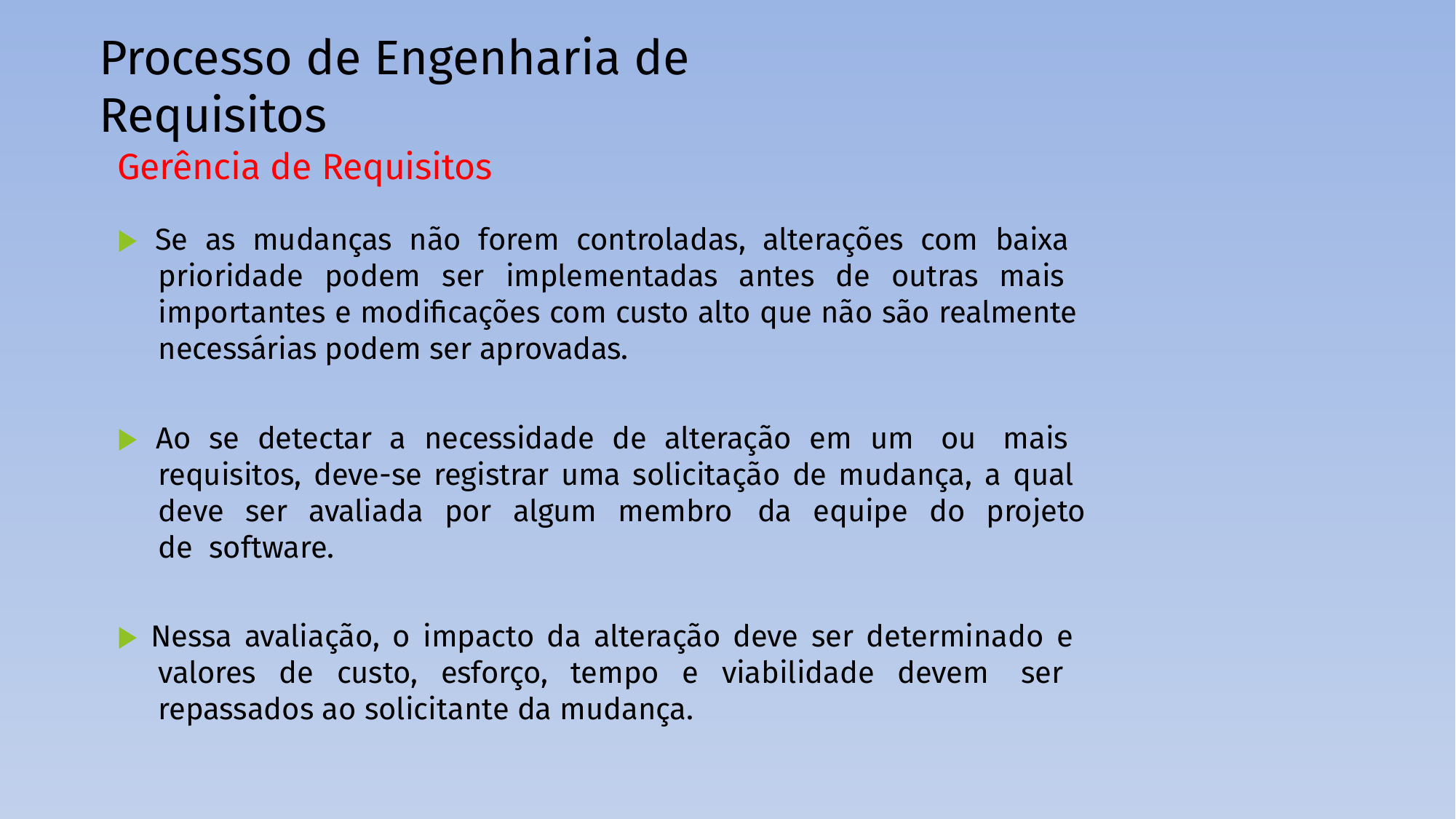

# Processo de Engenharia de Requisitos
Gerência de Requisitos
▶ Se as mudanças não forem controladas, alterações com baixa  prioridade podem ser implementadas antes de outras mais  importantes e modificações com custo alto que não são realmente  necessárias podem ser aprovadas.

▶ Ao se detectar a necessidade de alteração em um ou mais  requisitos, deve-se registrar uma solicitação de mudança, a qual  deve ser avaliada por algum membro  da equipe do projeto de  software.

▶ Nessa avaliação, o impacto da alteração deve ser determinado e  valores de custo, esforço, tempo e viabilidade devem ser  repassados ao solicitante da mudança.